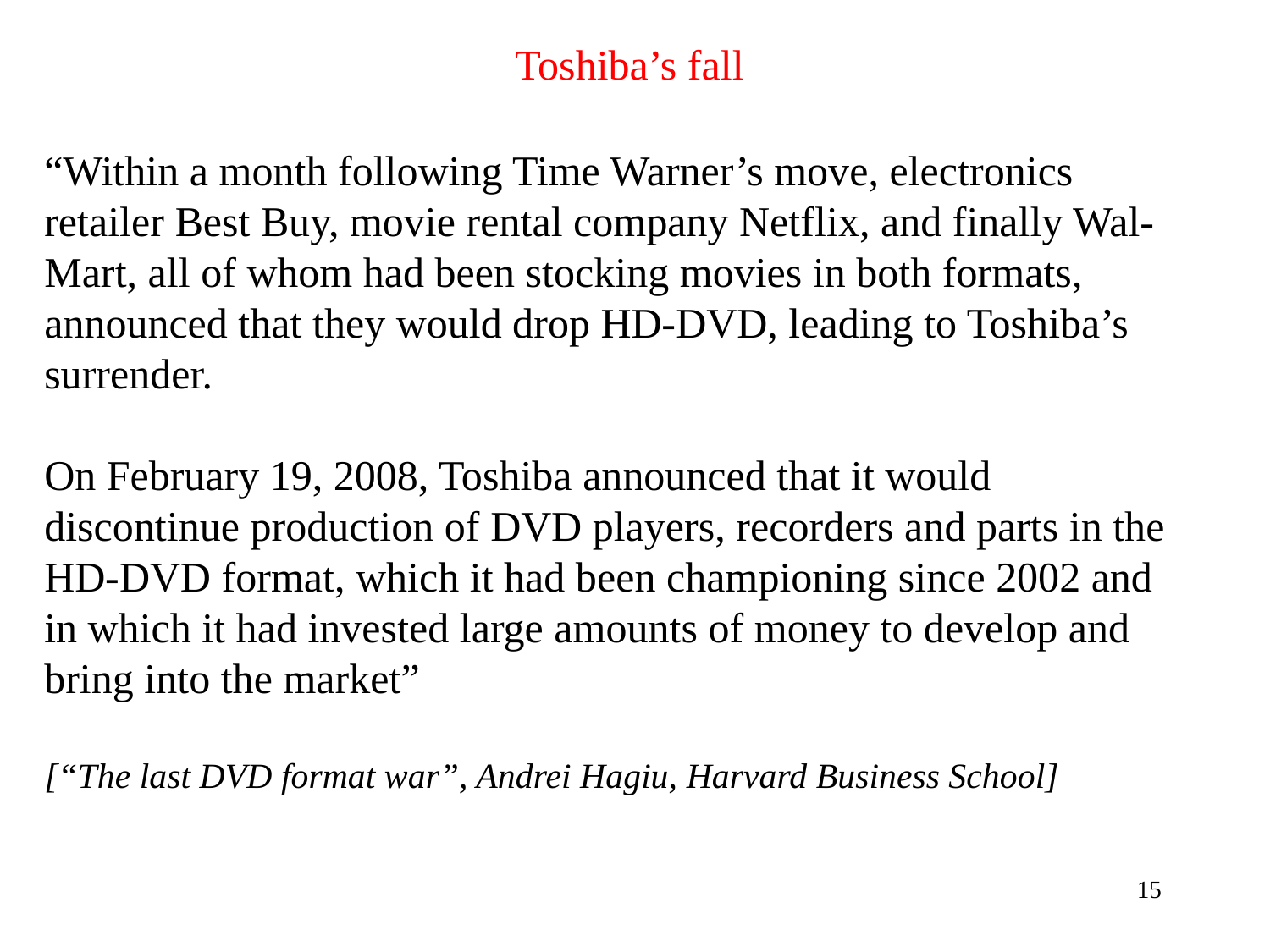

Toshiba’s fall
“Within a month following Time Warner’s move, electronics retailer Best Buy, movie rental company Netflix, and finally Wal-Mart, all of whom had been stocking movies in both formats, announced that they would drop HD-DVD, leading to Toshiba’s surrender.

On February 19, 2008, Toshiba announced that it would discontinue production of DVD players, recorders and parts in the HD-DVD format, which it had been championing since 2002 and in which it had invested large amounts of money to develop and bring into the market”

[“The last DVD format war”, Andrei Hagiu, Harvard Business School]

15